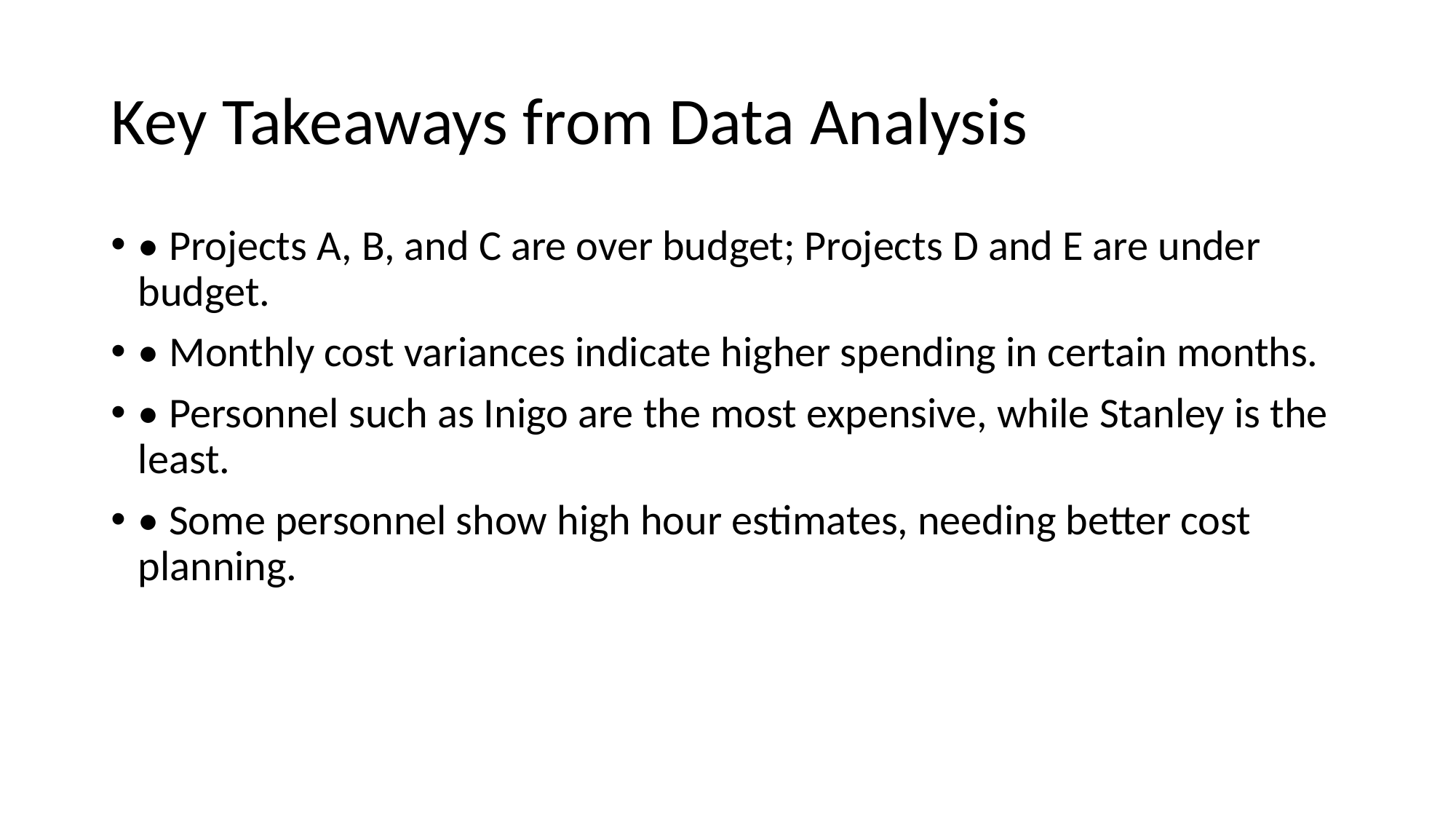

# Key Takeaways from Data Analysis
• Projects A, B, and C are over budget; Projects D and E are under budget.
• Monthly cost variances indicate higher spending in certain months.
• Personnel such as Inigo are the most expensive, while Stanley is the least.
• Some personnel show high hour estimates, needing better cost planning.